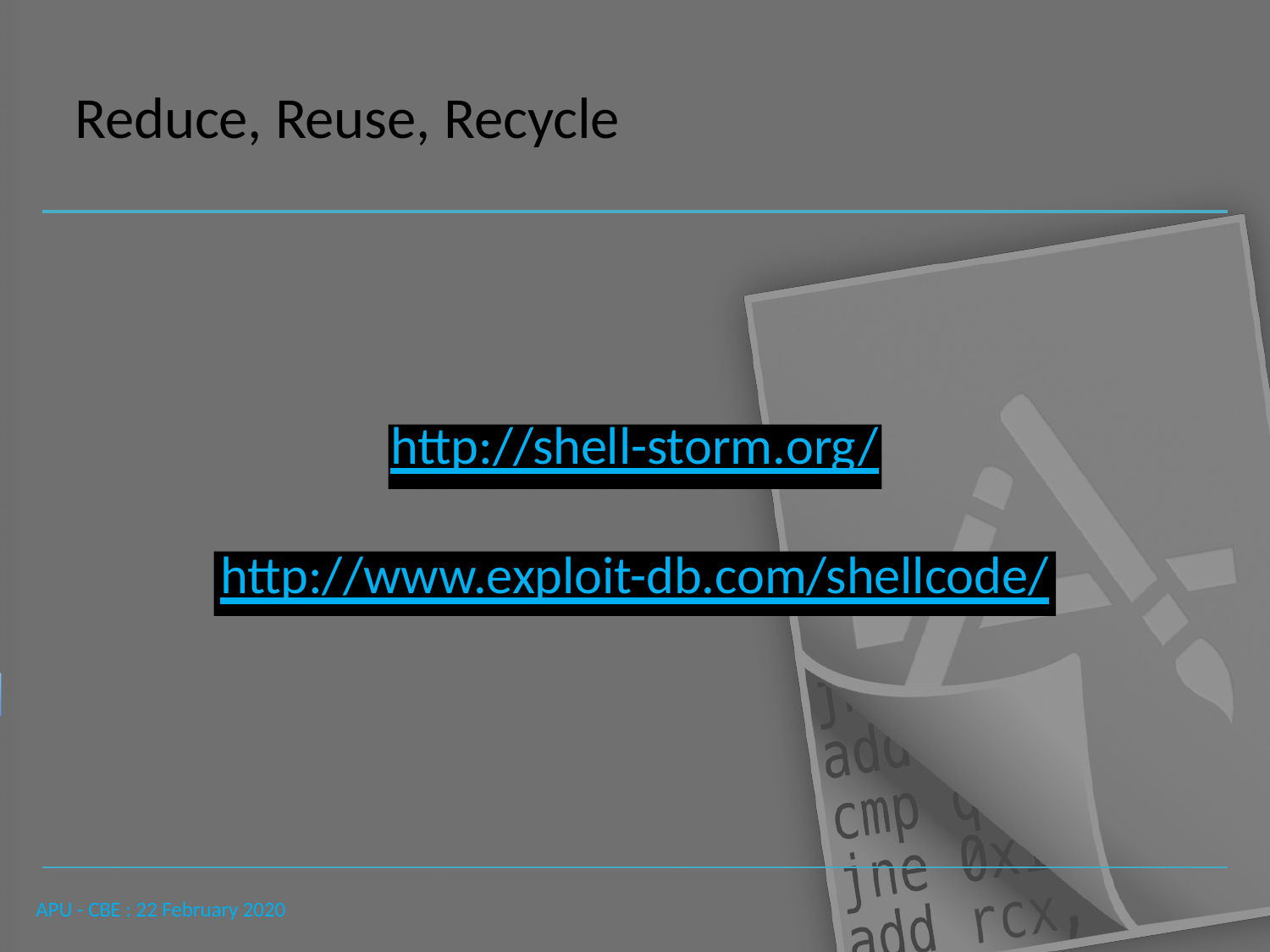

# Reduce, Reuse, Recycle

http://shell-storm.org/

http://www.exploit-db.com/shellcode/

APU - CBE : 22 February 2020